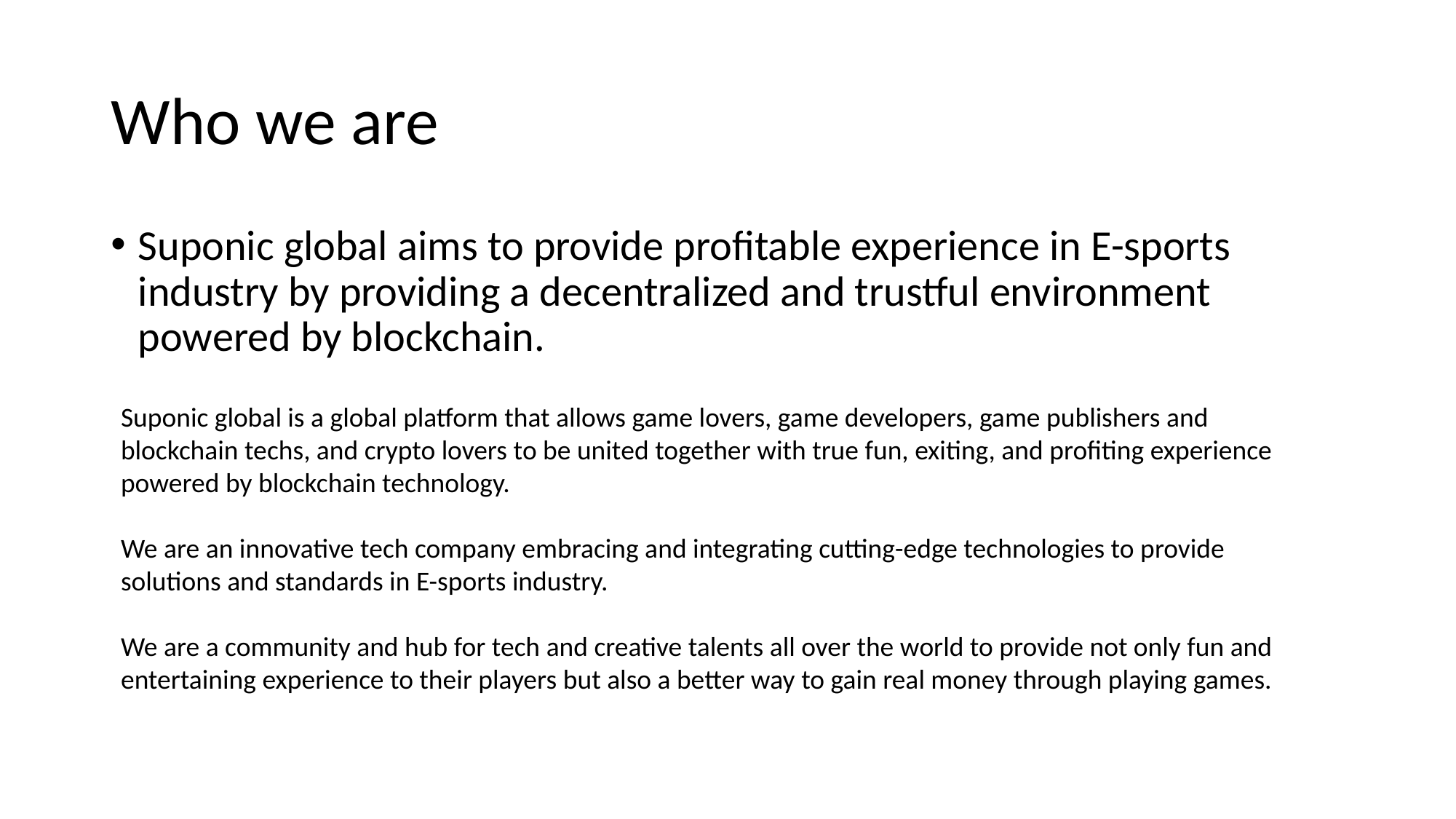

# Who we are
Suponic global aims to provide profitable experience in E-sports industry by providing a decentralized and trustful environment powered by blockchain.

Suponic global is a global platform that allows game lovers, game developers, game publishers and blockchain techs, and crypto lovers to be united together with true fun, exiting, and profiting experience powered by blockchain technology.

We are an innovative tech company embracing and integrating cutting-edge technologies to provide solutions and standards in E-sports industry.

We are a community and hub for tech and creative talents all over the world to provide not only fun and entertaining experience to their players but also a better way to gain real money through playing games.